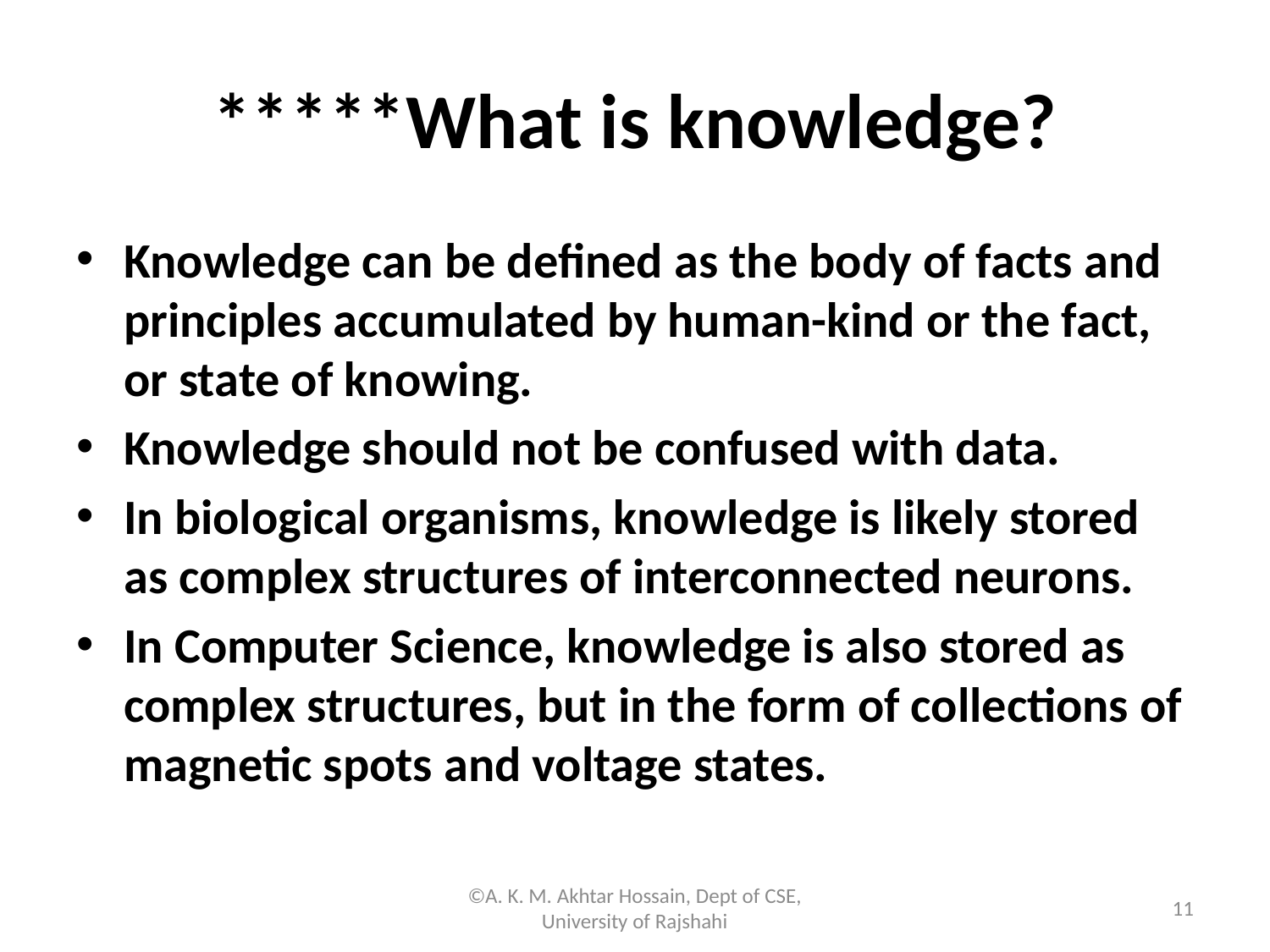

# *****What is knowledge?
Knowledge can be defined as the body of facts and principles accumulated by human-kind or the fact, or state of knowing.
Knowledge should not be confused with data.
In biological organisms, knowledge is likely stored as complex structures of interconnected neurons.
In Computer Science, knowledge is also stored as complex structures, but in the form of collections of magnetic spots and voltage states.

©A. K. M. Akhtar Hossain, Dept of CSE, University of Rajshahi
11